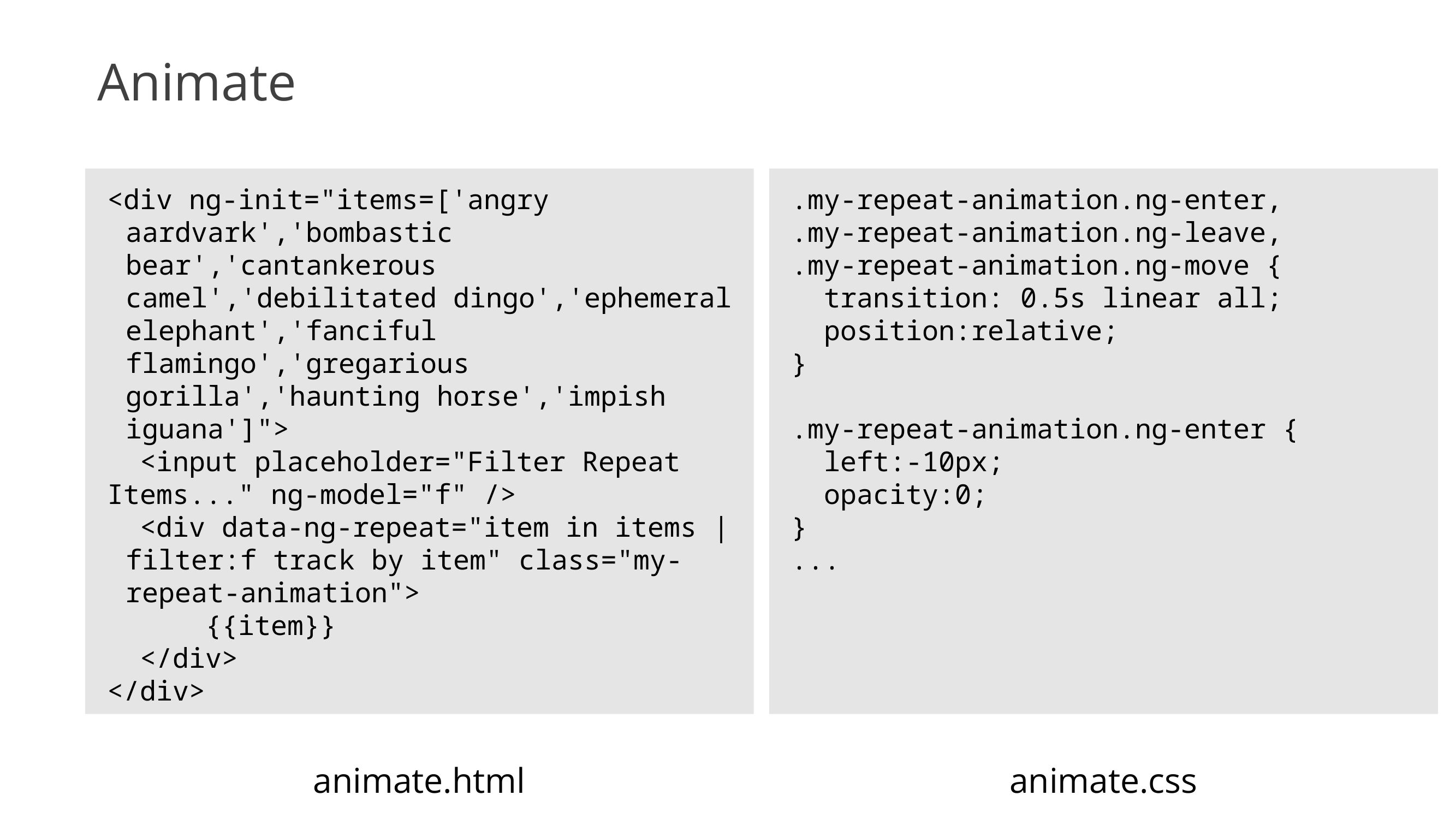

# Animate
<div ng-init="items=['angry aardvark','bombastic bear','cantankerous camel','debilitated dingo','ephemeral elephant','fanciful flamingo','gregarious gorilla','haunting horse','impish iguana']">
  <input placeholder="Filter Repeat Items..." ng-model="f" />
  <div data-ng-repeat="item in items | filter:f track by item" class="my-repeat-animation">
      {{item}}
  </div>
</div>
.my-repeat-animation.ng-enter,
.my-repeat-animation.ng-leave,
.my-repeat-animation.ng-move {
  transition: 0.5s linear all;
  position:relative;
}

.my-repeat-animation.ng-enter {
  left:-10px;
  opacity:0;
}
...
animate.html
animate.css